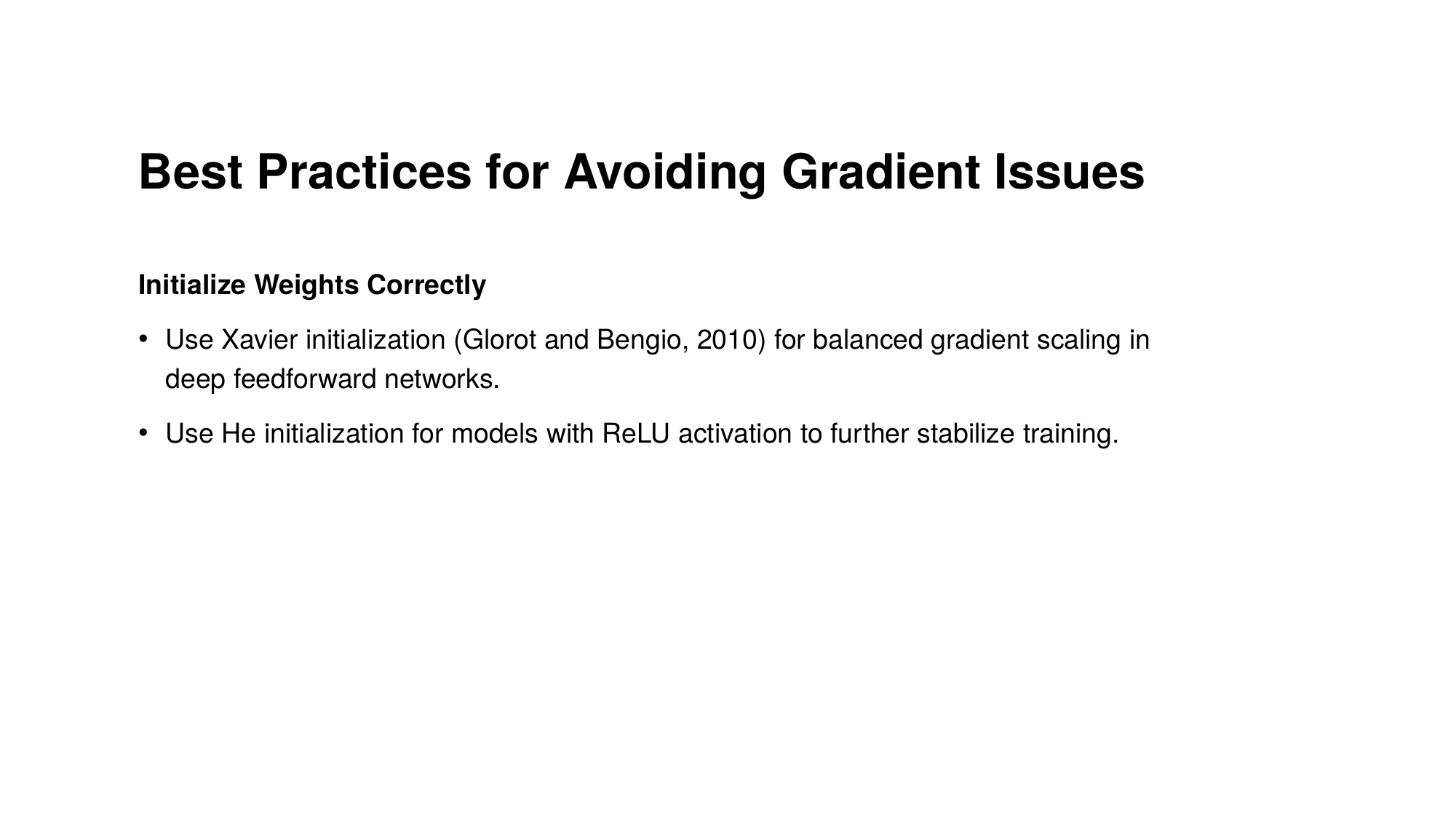

# Best Practices for Avoiding Gradient Issues
Initialize Weights Correctly
Use Xavier initialization (Glorot and Bengio, 2010) for balanced gradient scaling in deep feedforward networks.
Use He initialization for models with ReLU activation to further stabilize training.